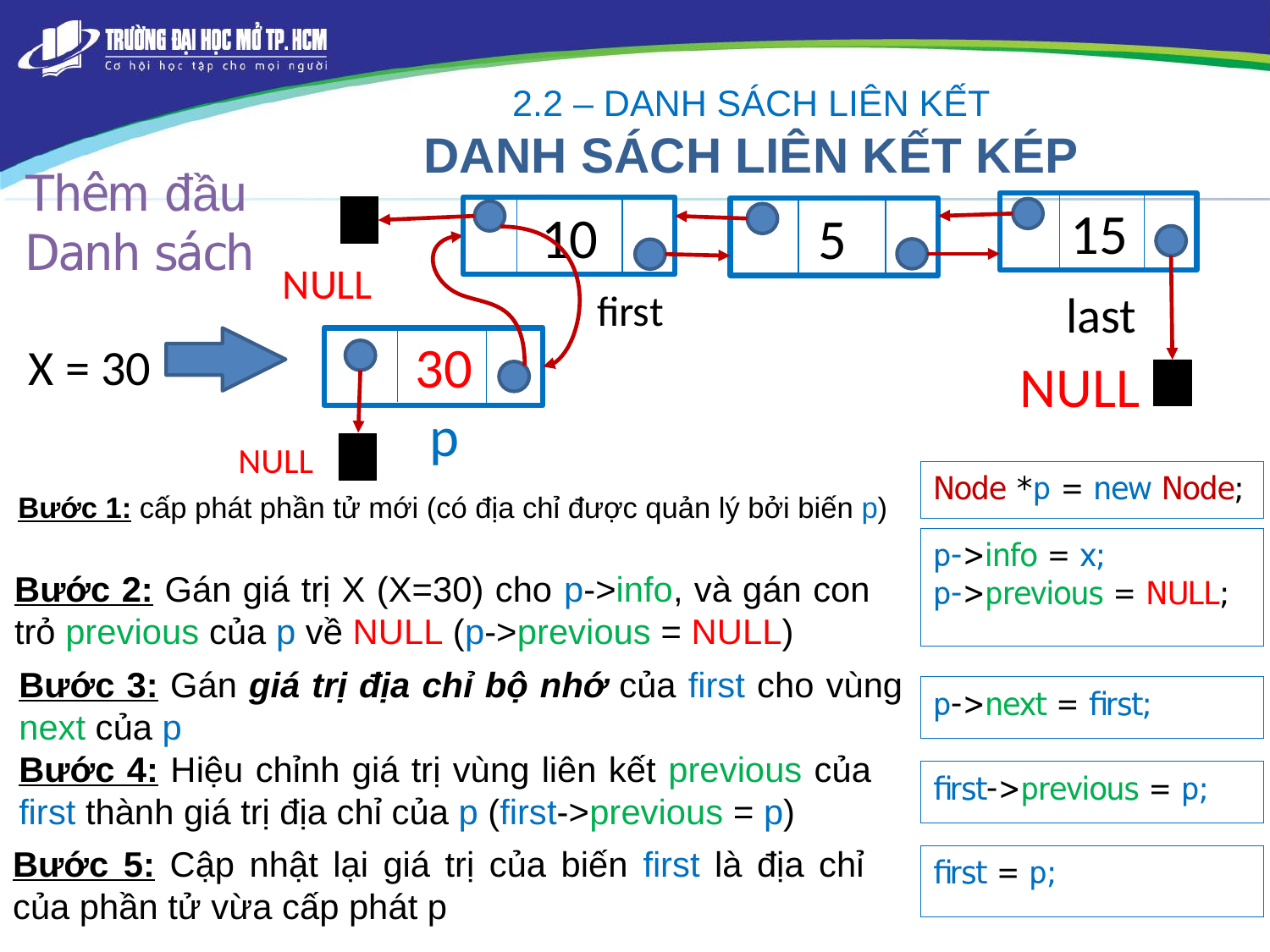

2.2 – DANH SÁCH LIÊN KẾT
DANH SÁCH LIÊN KẾT KÉP
Thêm đầu
Danh sách

15
10
5

NULL
first
last

X = 30
30
NULL

p
NULL

Node *p = new Node;
Bước 1: cấp phát phần tử mới (có địa chỉ được quản lý bởi biến p)
p->info = x;
p->previous = NULL;

Bước 2: Gán giá trị X (X=30) cho p->info, và gán con trỏ previous của p về NULL (p->previous = NULL)
Bước 3: Gán giá trị địa chỉ bộ nhớ của first cho vùng next của p
p->next = first;

Bước 4: Hiệu chỉnh giá trị vùng liên kết previous của first thành giá trị địa chỉ của p (first->previous = p)
first->previous = p;

Bước 5: Cập nhật lại giá trị của biến first là địa chỉ của phần tử vừa cấp phát p
first = p;